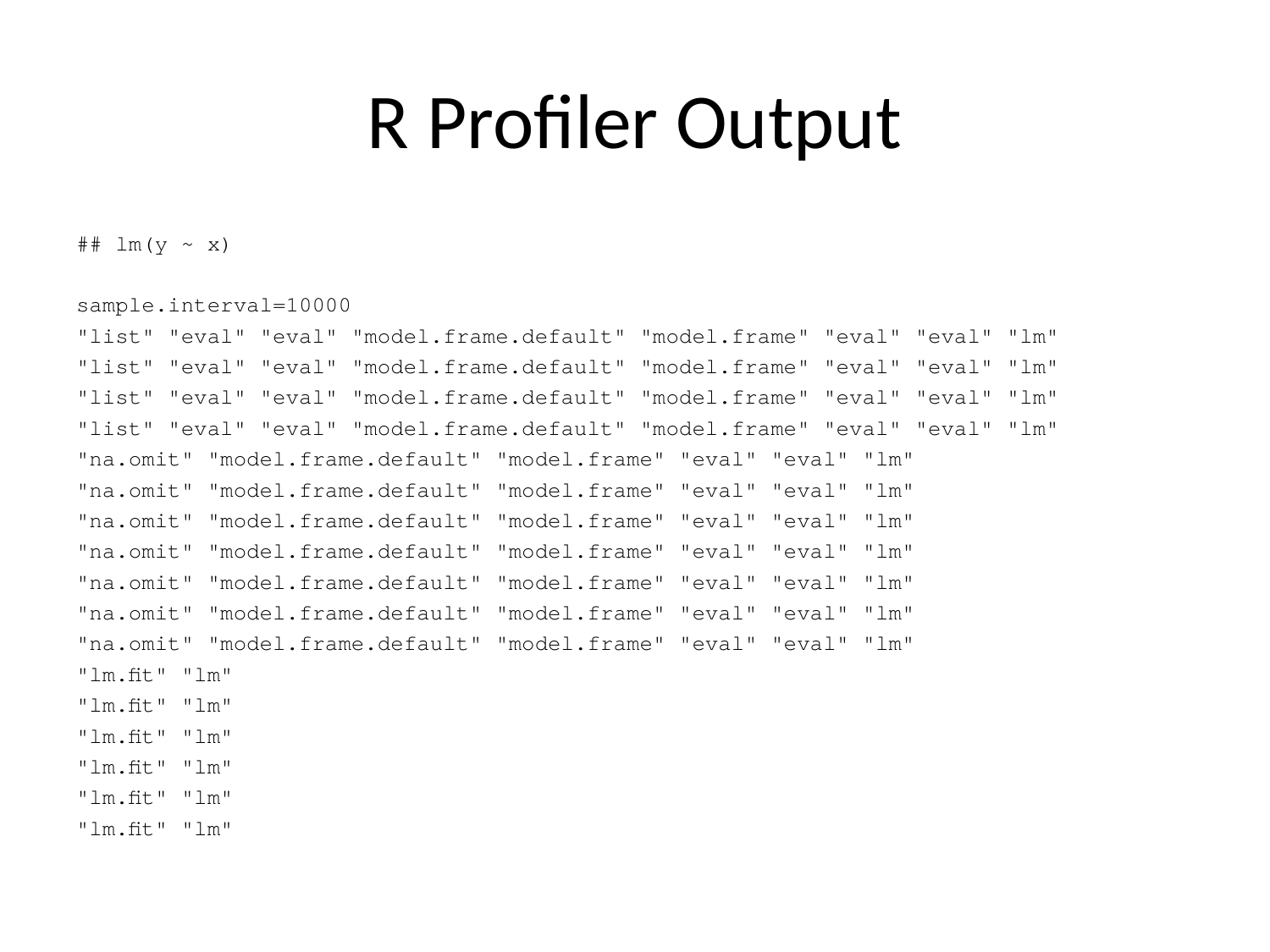

# R Profiler Output
## lm(y ~ x)

sample.interval=10000
"list" "eval" "eval" "model.frame.default" "model.frame" "eval" "eval" "lm"
"list" "eval" "eval" "model.frame.default" "model.frame" "eval" "eval" "lm"
"list" "eval" "eval" "model.frame.default" "model.frame" "eval" "eval" "lm"
"list" "eval" "eval" "model.frame.default" "model.frame" "eval" "eval" "lm"
"na.omit" "model.frame.default" "model.frame" "eval" "eval" "lm"
"na.omit" "model.frame.default" "model.frame" "eval" "eval" "lm"
"na.omit" "model.frame.default" "model.frame" "eval" "eval" "lm"
"na.omit" "model.frame.default" "model.frame" "eval" "eval" "lm"
"na.omit" "model.frame.default" "model.frame" "eval" "eval" "lm"
"na.omit" "model.frame.default" "model.frame" "eval" "eval" "lm"
"na.omit" "model.frame.default" "model.frame" "eval" "eval" "lm"
"lm.fit" "lm"
"lm.fit" "lm"
"lm.fit" "lm"
"lm.fit" "lm"
"lm.fit" "lm"
"lm.fit" "lm"